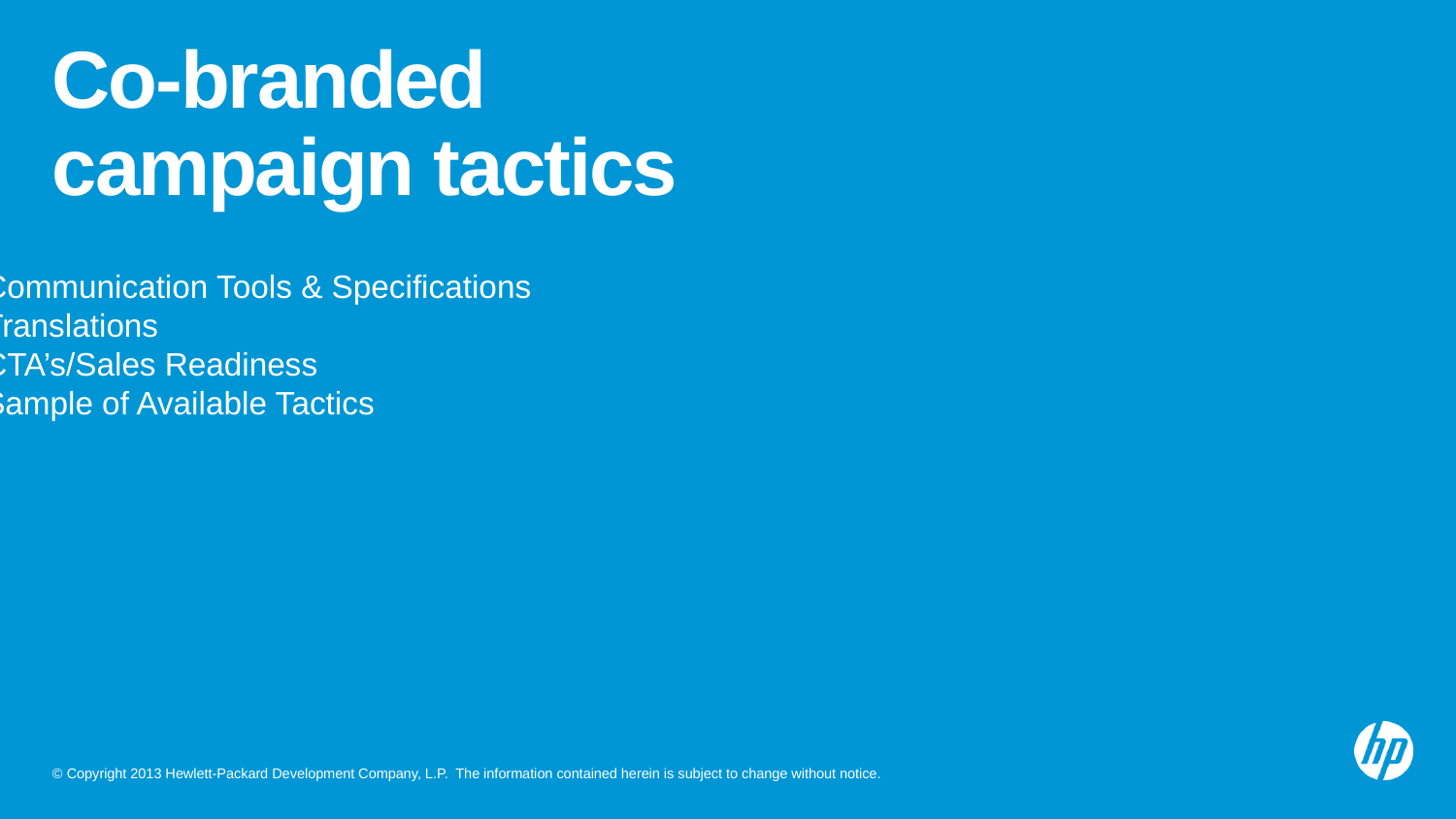

# Co-branded campaign tactics
Communication Tools & Specifications
Translations
CTA’s/Sales Readiness
Sample of Available Tactics